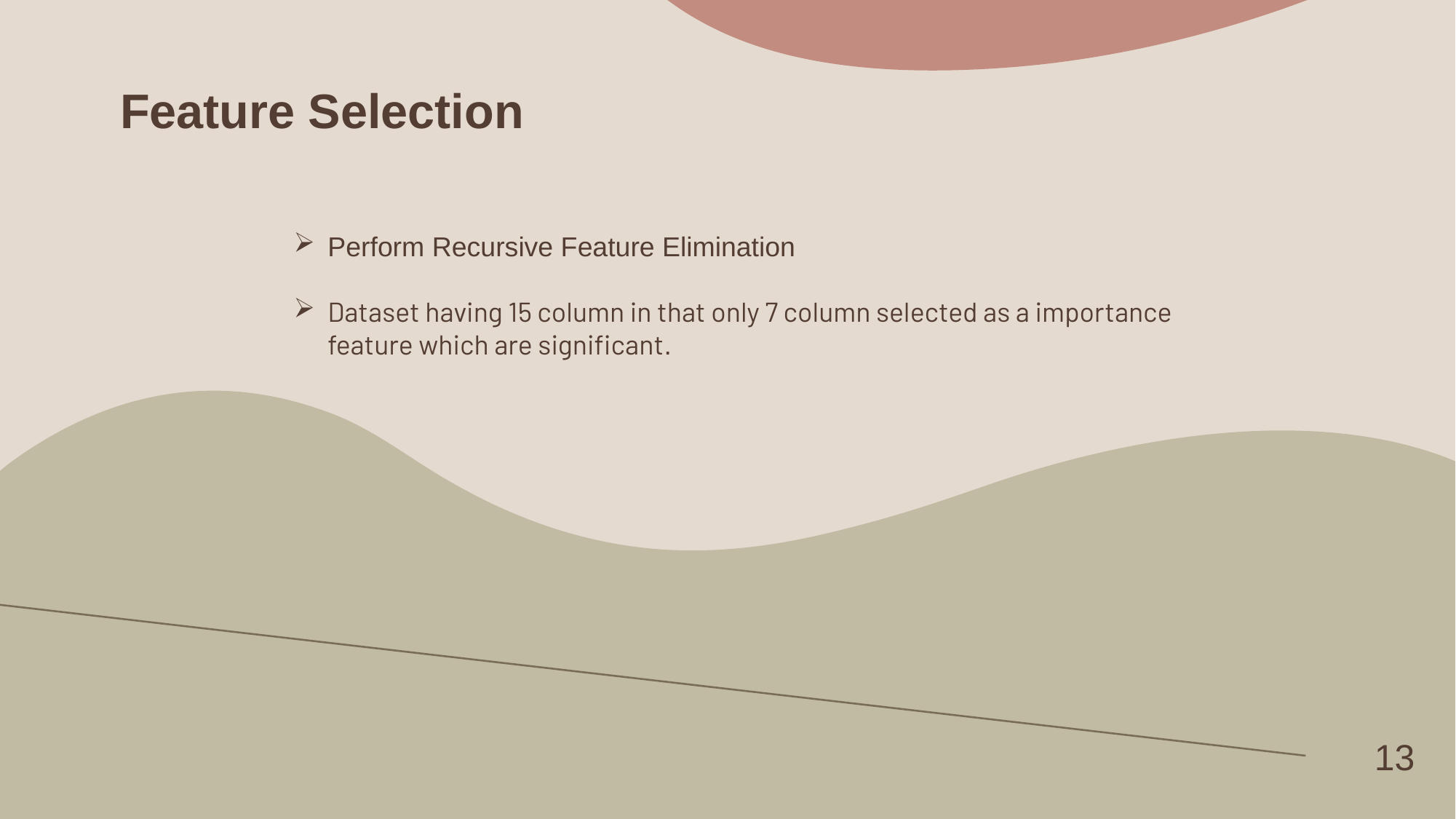

# Feature Selection
Perform Recursive Feature Elimination

Dataset having 15 column in that only 7 column selected as a importance feature which are significant.

13